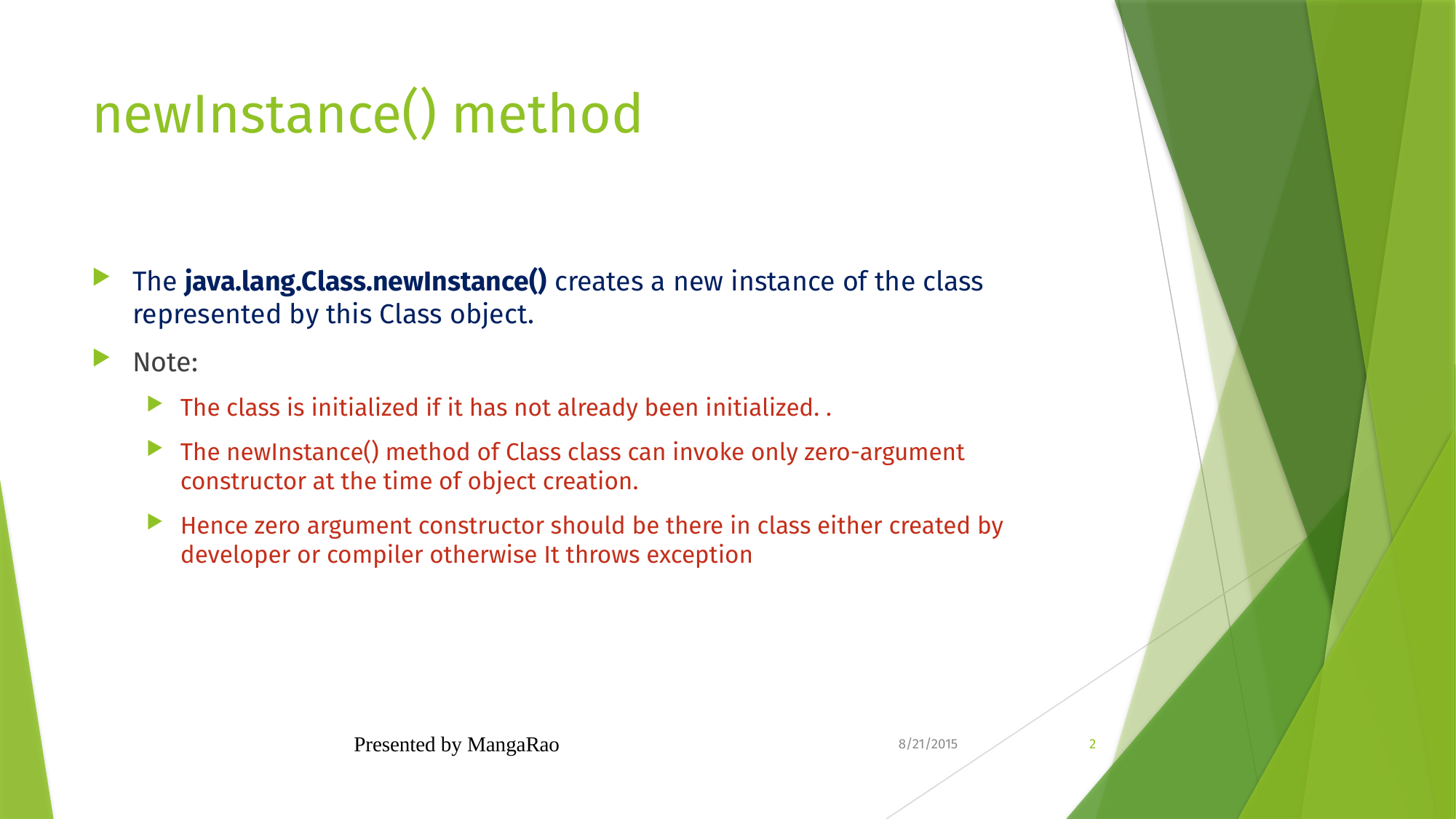

# newInstance() method
The java.lang.Class.newInstance() creates a new instance of the class represented by this Class object.
Note:
The class is initialized if it has not already been initialized. .
The newInstance() method of Class class can invoke only zero-argument constructor at the time of object creation.
Hence zero argument constructor should be there in class either created by developer or compiler otherwise It throws exception

Presented by MangaRao
8/21/2015
2